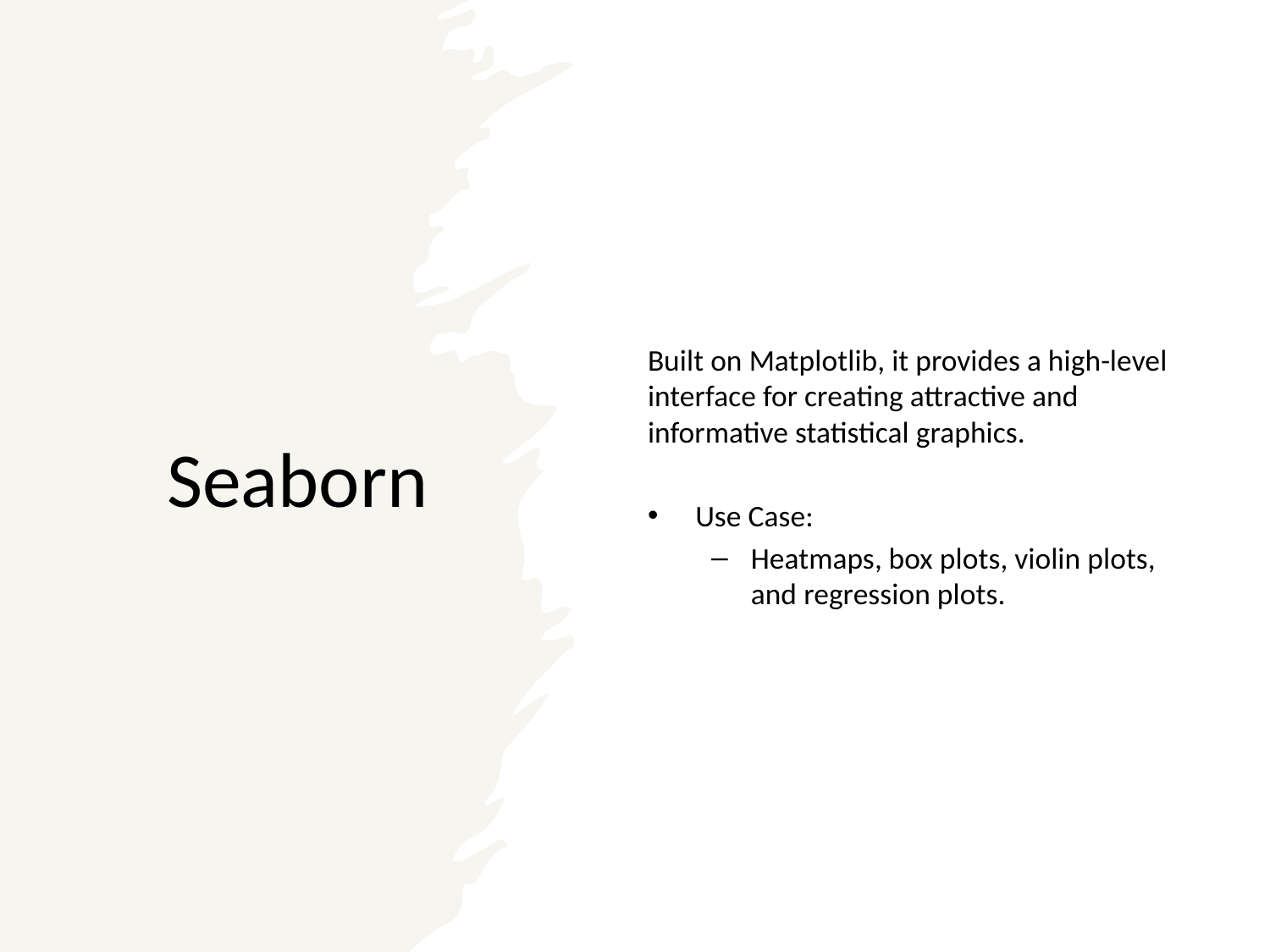

# Seaborn
Built on Matplotlib, it provides a high-level interface for creating attractive and informative statistical graphics.

Use Case:
Heatmaps, box plots, violin plots, and regression plots.